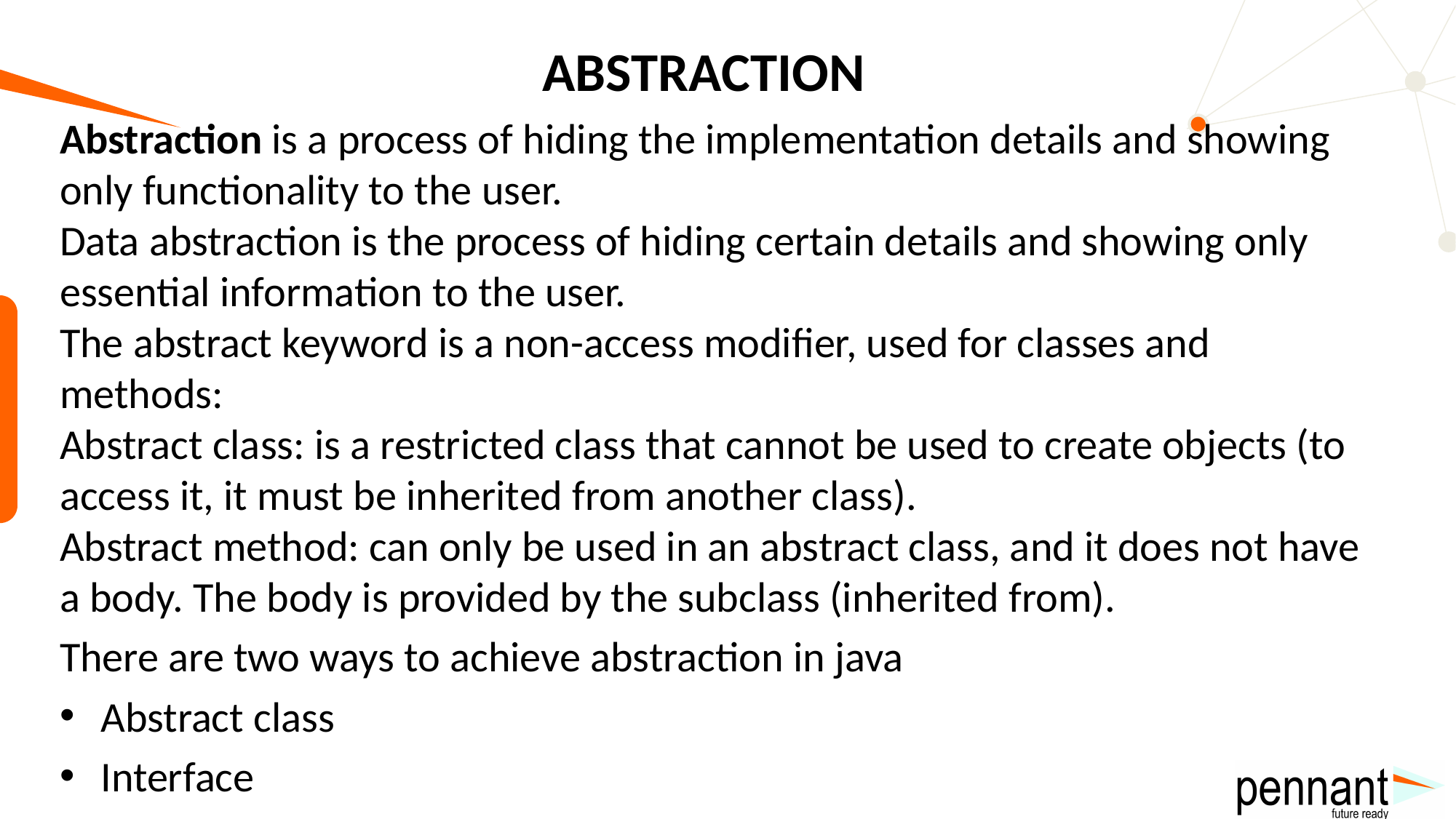

# ABSTRACTION
Abstraction is a process of hiding the implementation details and showing only functionality to the user.
Data abstraction is the process of hiding certain details and showing only essential information to the user.
The abstract keyword is a non-access modifier, used for classes and methods:
Abstract class: is a restricted class that cannot be used to create objects (to access it, it must be inherited from another class).
Abstract method: can only be used in an abstract class, and it does not have a body. The body is provided by the subclass (inherited from).
There are two ways to achieve abstraction in java
Abstract class
Interface